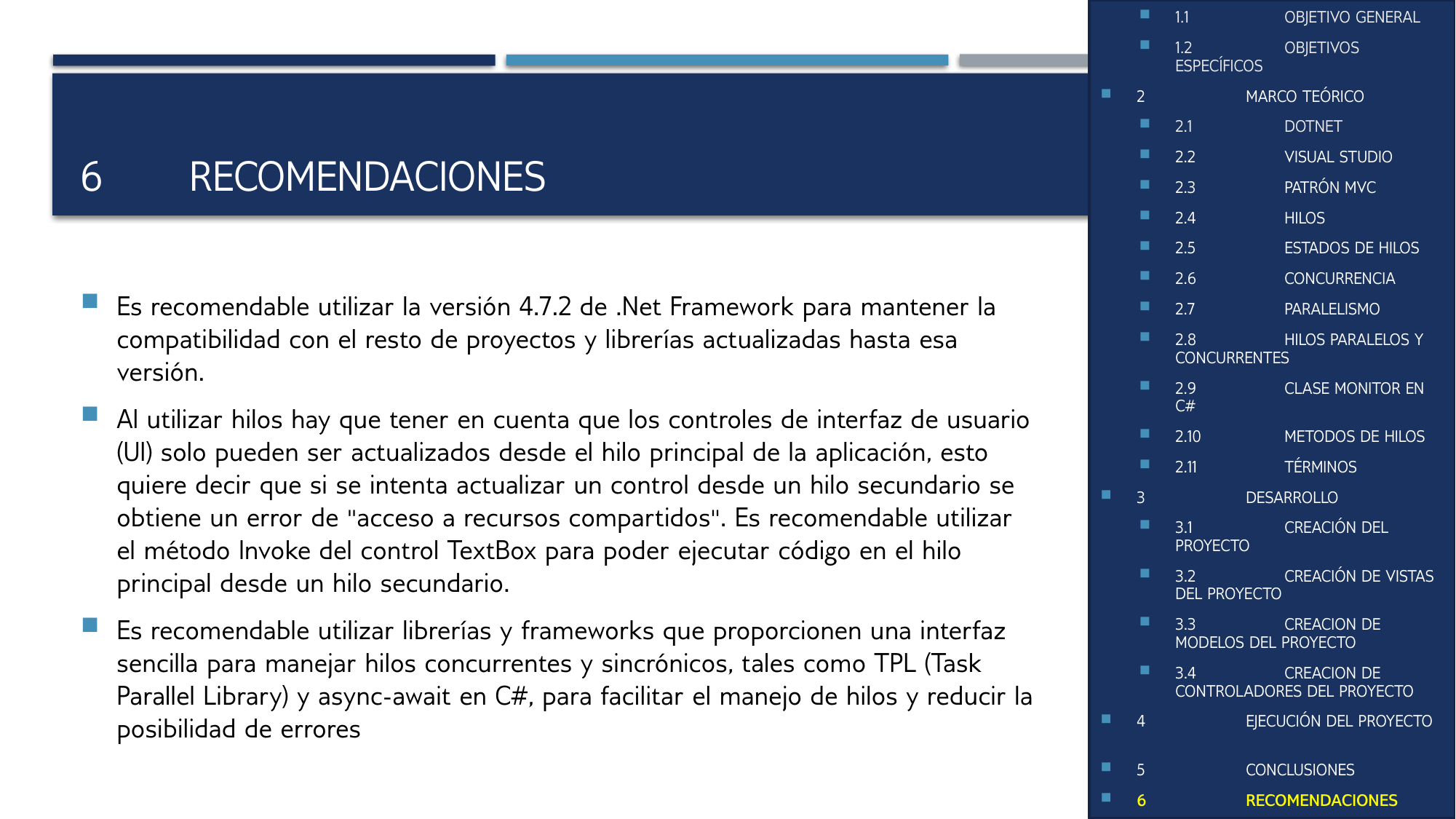

1	OBJETIVOS
1.1	OBJETIVO GENERAL
1.2	OBJETIVOS ESPECÍFICOS
2	MARCO TEÓRICO
2.1	DOTNET
2.2	VISUAL STUDIO
2.3	PATRÓN MVC
2.4	HILOS
2.5	ESTADOS DE HILOS
2.6	CONCURRENCIA
2.7	PARALELISMO
2.8	HILOS PARALELOS Y CONCURRENTES
2.9	CLASE MONITOR EN C#
2.10	METODOS DE HILOS
2.11	TÉRMINOS
3	DESARROLLO
3.1	CREACIÓN DEL PROYECTO
3.2	CREACIÓN DE VISTAS DEL PROYECTO
3.3 	CREACION DE MODELOS DEL PROYECTO
3.4 	CREACION DE CONTROLADORES DEL PROYECTO
4	EJECUCIÓN DEL PROYECTO
5	CONCLUSIONES
6	RECOMENDACIONES
7	BIBLIOGRAFÍA

# 6	RECOMENDACIONES
Es recomendable utilizar la versión 4.7.2 de .Net Framework para mantener la compatibilidad con el resto de proyectos y librerías actualizadas hasta esa versión.
Al utilizar hilos hay que tener en cuenta que los controles de interfaz de usuario (UI) solo pueden ser actualizados desde el hilo principal de la aplicación, esto quiere decir que si se intenta actualizar un control desde un hilo secundario se obtiene un error de "acceso a recursos compartidos". Es recomendable utilizar el método Invoke del control TextBox para poder ejecutar código en el hilo principal desde un hilo secundario.
Es recomendable utilizar librerías y frameworks que proporcionen una interfaz sencilla para manejar hilos concurrentes y sincrónicos, tales como TPL (Task Parallel Library) y async-await en C#, para facilitar el manejo de hilos y reducir la posibilidad de errores
36
27